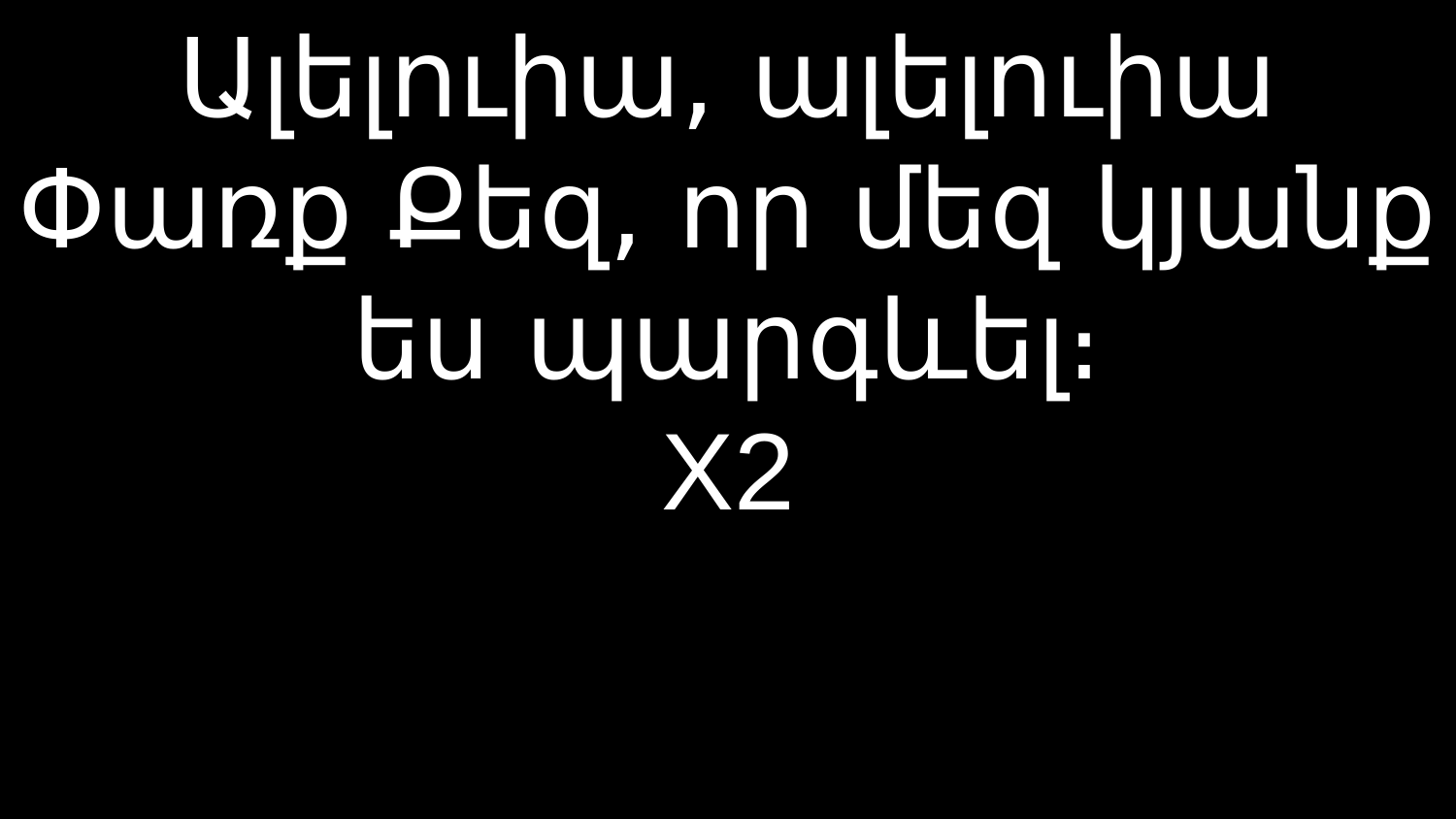

# Ալելուիա, ալելուիա Փառք Քեզ, որ մեզ կյանք ես պարգևել։ X2